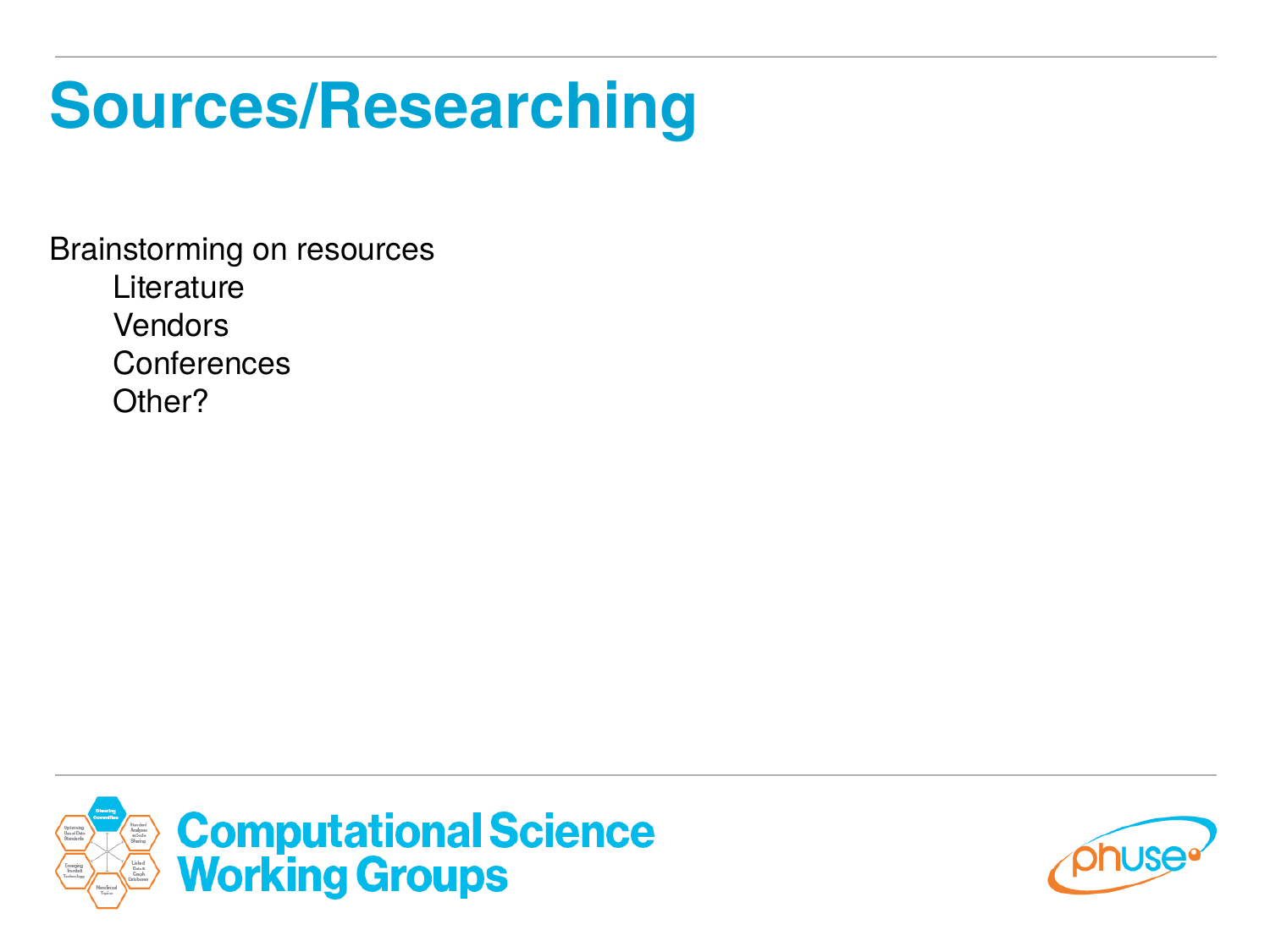

Sources/Researching
Brainstorming on resources
Literature
Vendors
Conferences
Other?